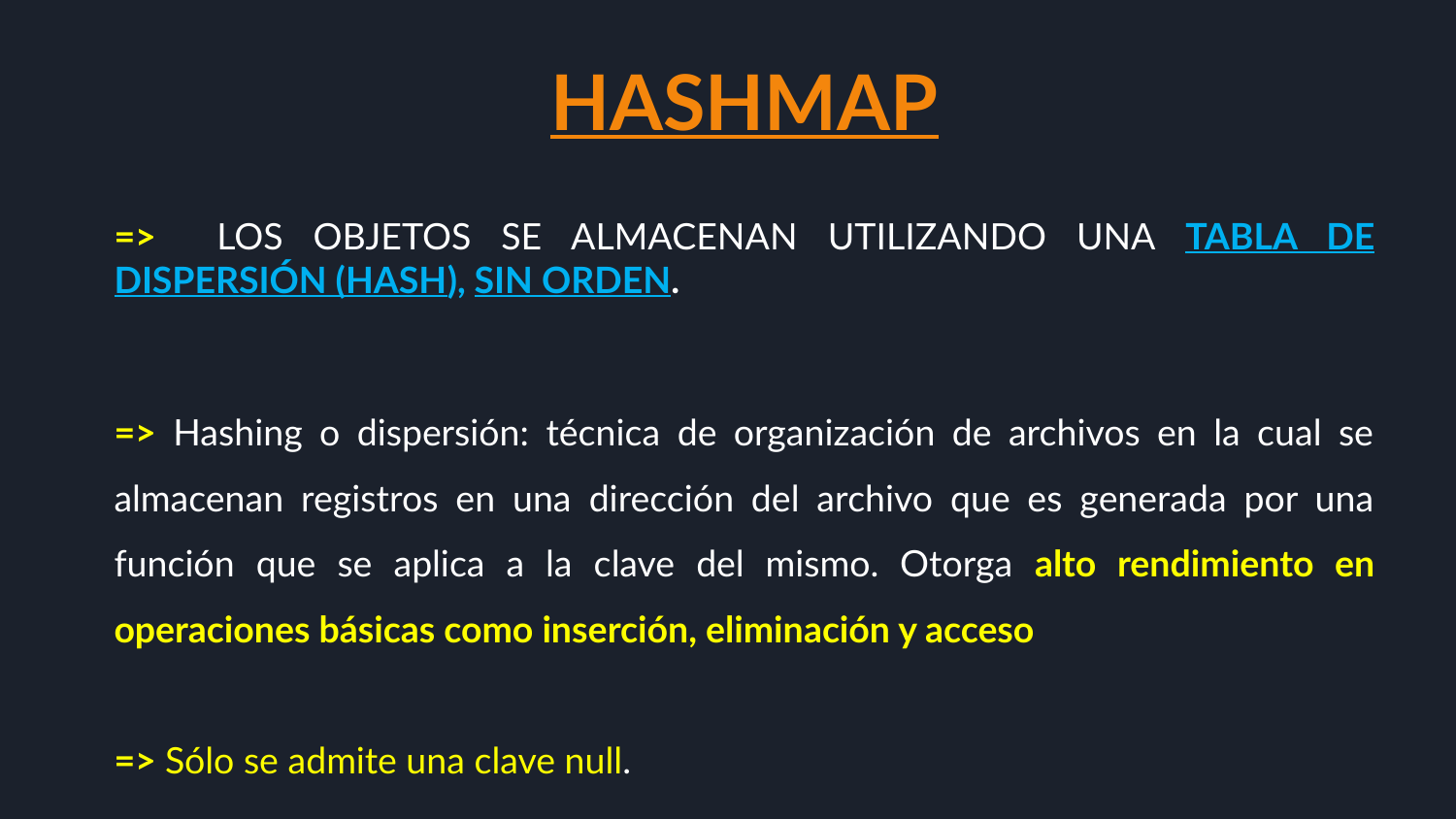

HASHMAP
=>  LOS OBJETOS SE ALMACENAN UTILIZANDO UNA TABLA DE DISPERSIÓN (HASH), SIN ORDEN.

=> Hashing o dispersión: técnica de organización de archivos en la cual se almacenan registros en una dirección del archivo que es generada por una función que se aplica a la clave del mismo. Otorga alto rendimiento en operaciones básicas como inserción, eliminación y acceso

=> Sólo se admite una clave null.